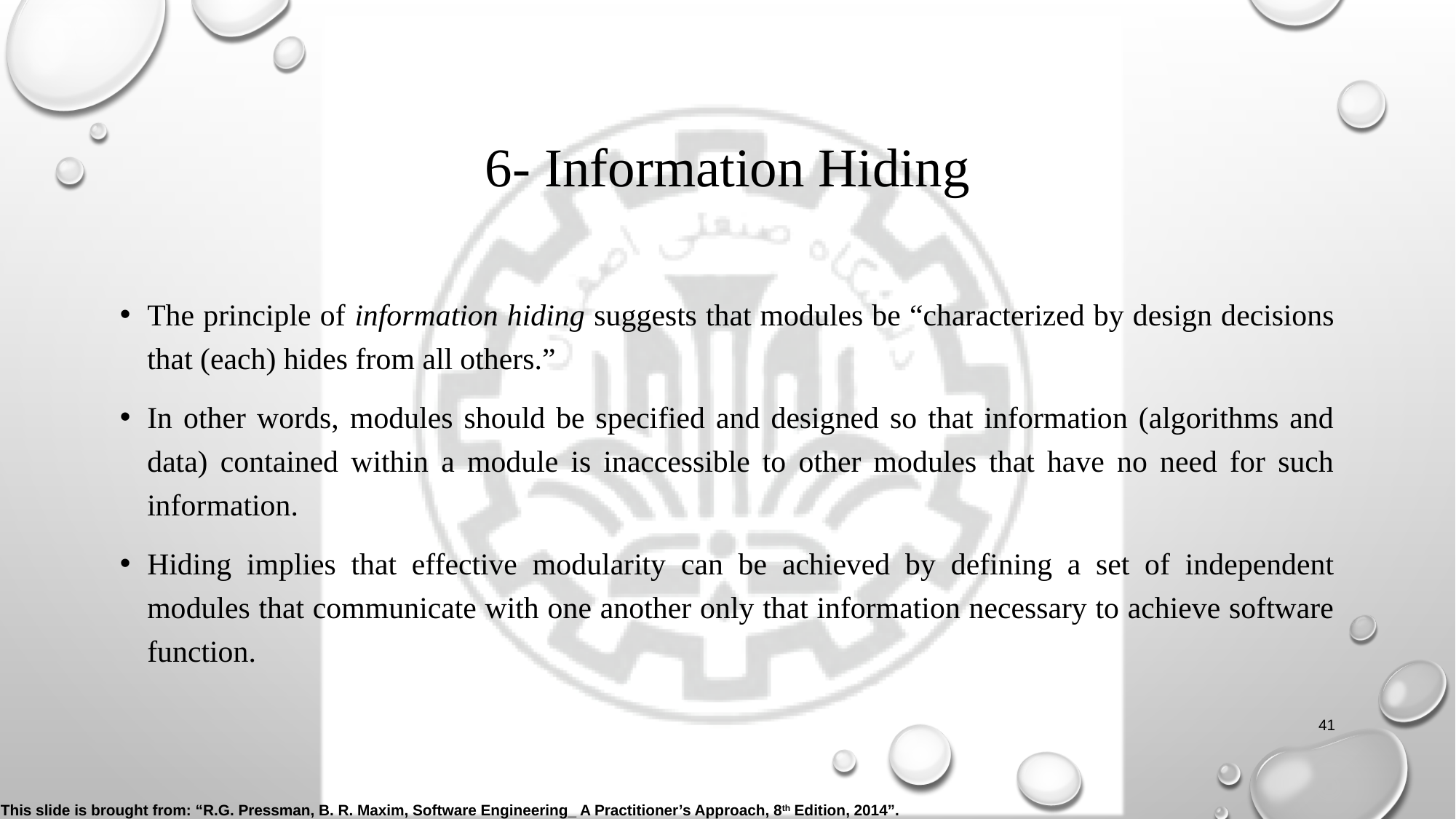

# 6- Information Hiding
The principle of information hiding suggests that modules be “characterized by design decisions that (each) hides from all others.”
In other words, modules should be specified and designed so that information (algorithms and data) contained within a module is inaccessible to other modules that have no need for such
information.
Hiding implies that effective modularity can be achieved by defining a set of independent modules that communicate with one another only that information necessary to achieve software function.
41
This slide is brought from: “R.G. Pressman, B. R. Maxim, Software Engineering_ A Practitioner’s Approach, 8th Edition, 2014”.